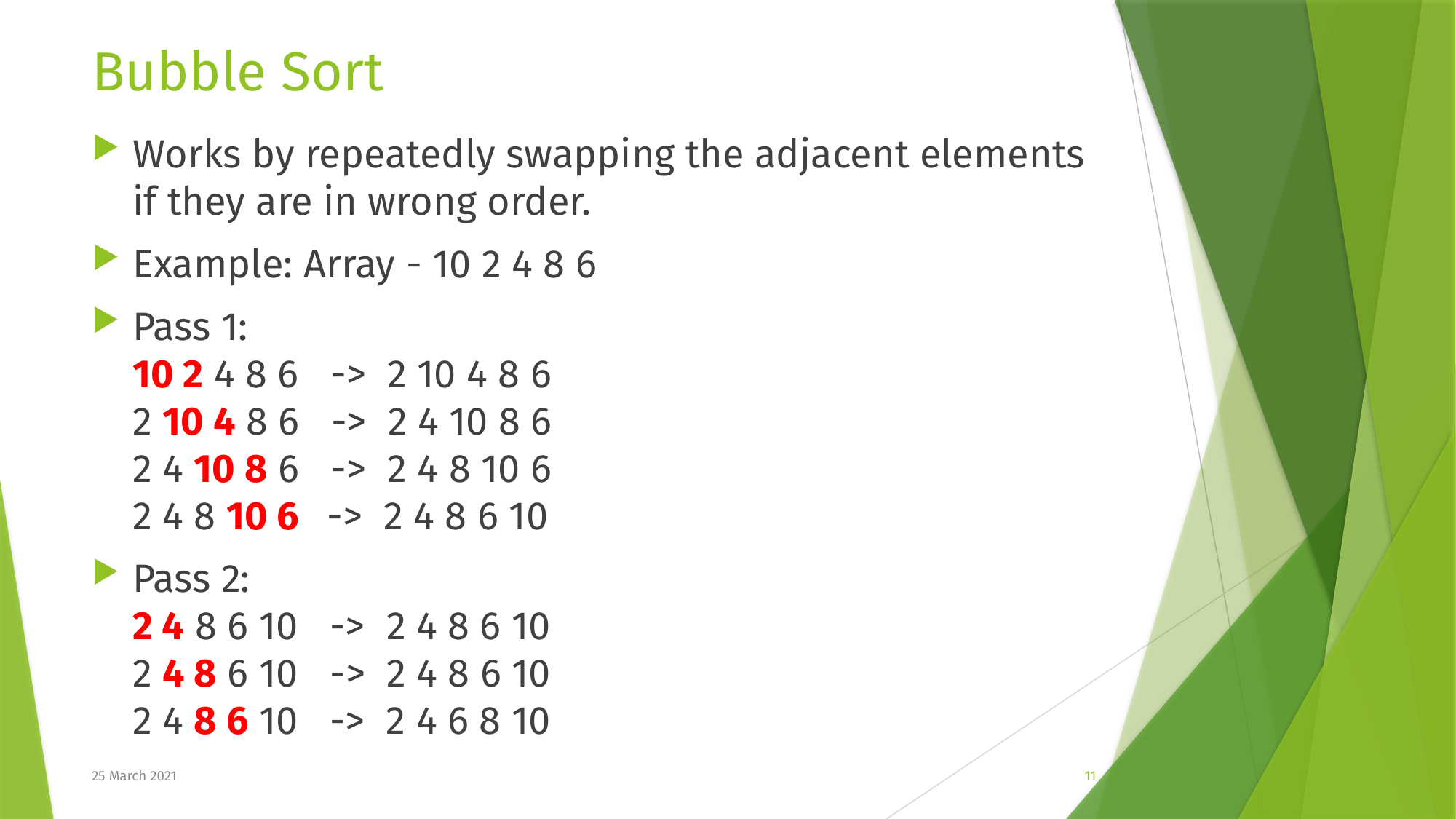

# Bubble Sort
Works by repeatedly swapping the adjacent elements if they are in wrong order.
Example: Array - 10 2 4 8 6
Pass 1:
10 2 4 8 6   ->  2 10 4 8 6
2 10 4 8 6   ->  2 4 10 8 6
2 4 10 8 6   ->  2 4 8 10 6
2 4 8 10 6   ->  2 4 8 6 10
Pass 2: 
2 4 8 6 10   ->  2 4 8 6 10
2 4 8 6 10   ->  2 4 8 6 10
2 4 8 6 10   ->  2 4 6 8 10
25 March 2021
11